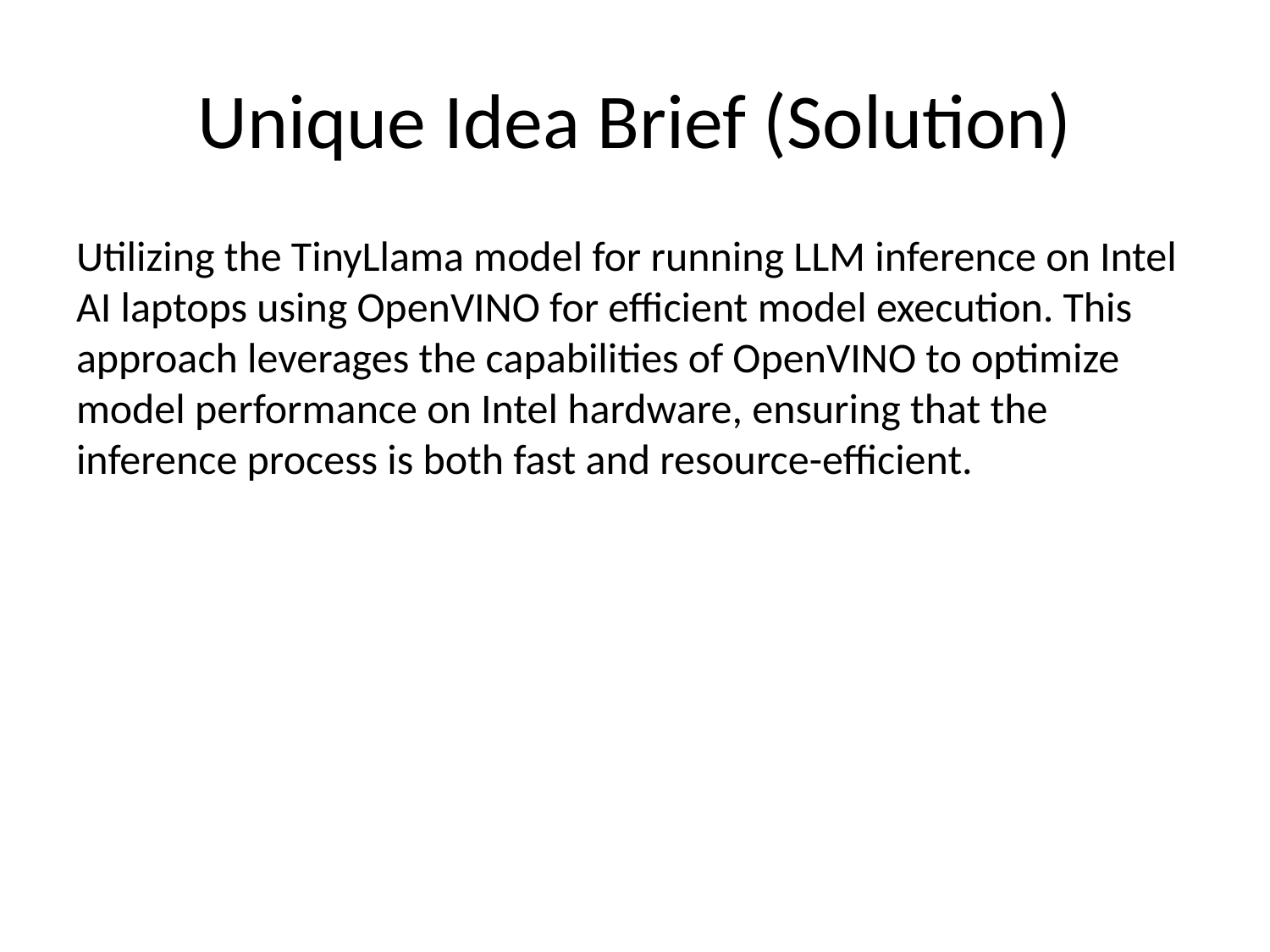

# Unique Idea Brief (Solution)
Utilizing the TinyLlama model for running LLM inference on Intel AI laptops using OpenVINO for efficient model execution. This approach leverages the capabilities of OpenVINO to optimize model performance on Intel hardware, ensuring that the inference process is both fast and resource-efficient.